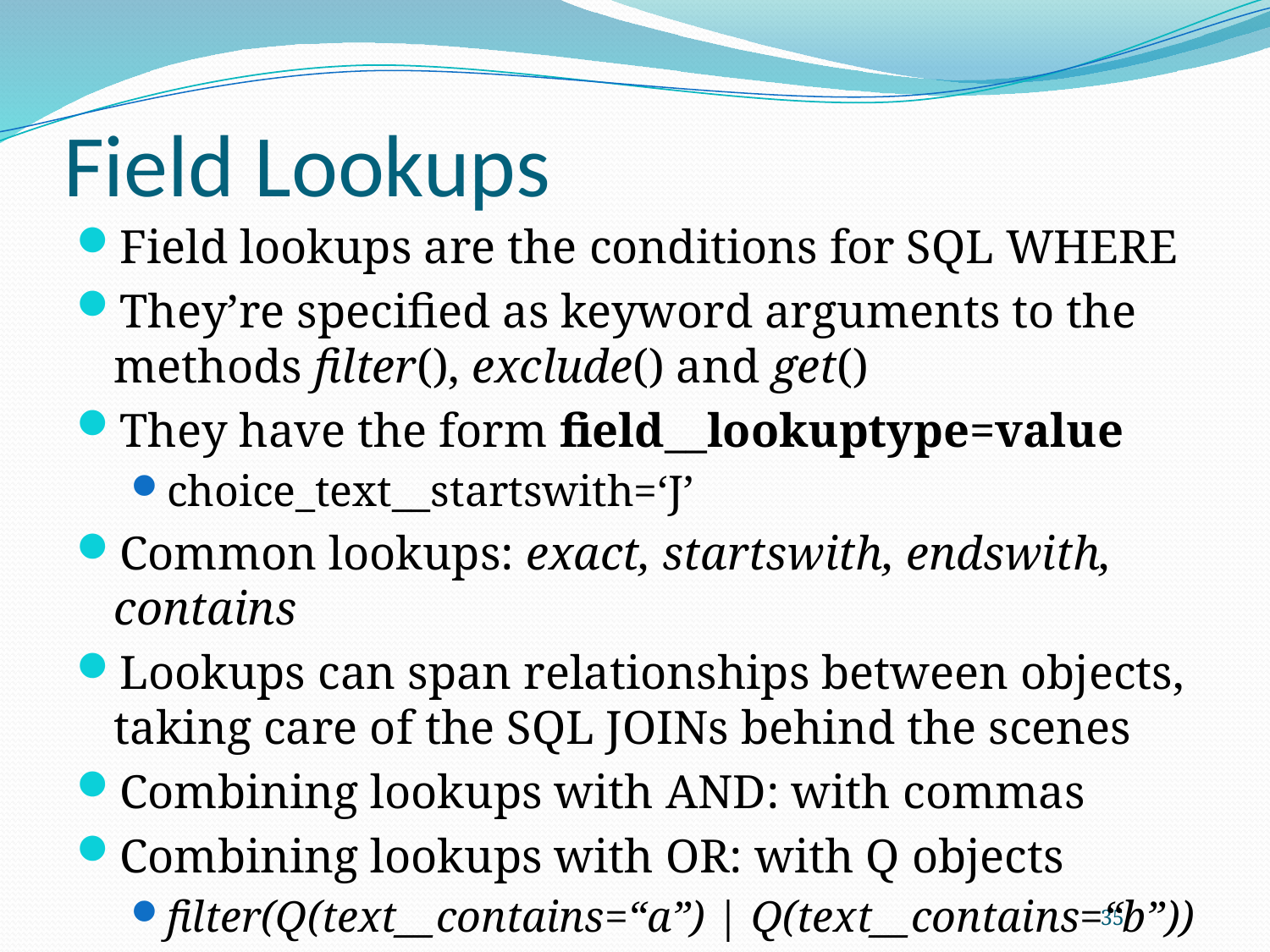

# Field Lookups
Field lookups are the conditions for SQL WHERE
They’re specified as keyword arguments to the methods filter(), exclude() and get()
They have the form field__lookuptype=value
choice_text__startswith=‘J’
Common lookups: exact, startswith, endswith, contains
Lookups can span relationships between objects, taking care of the SQL JOINs behind the scenes
Combining lookups with AND: with commas
Combining lookups with OR: with Q objects
filter(Q(text__contains=“a”) | Q(text__contains=“b”))
35